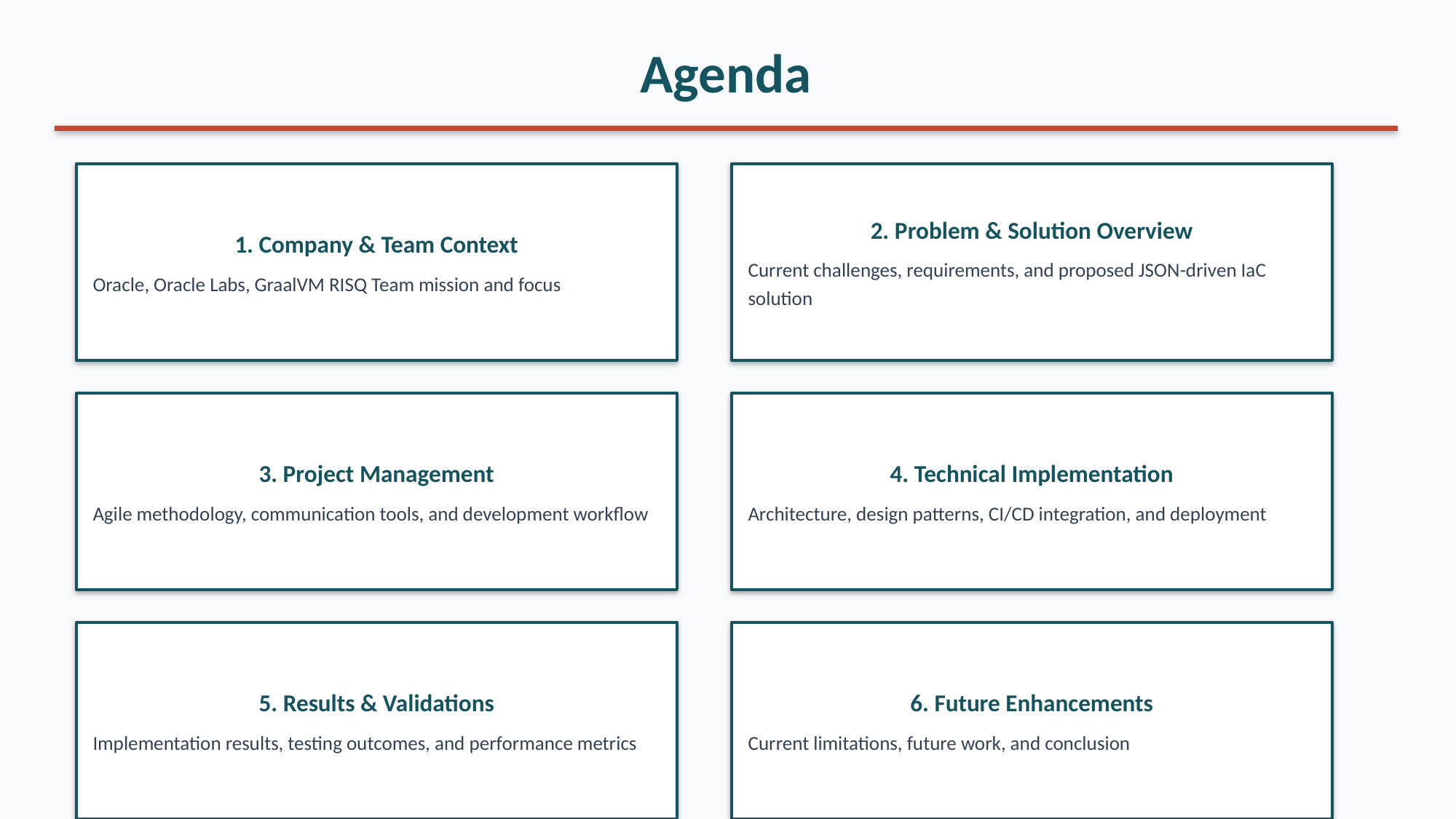

Agenda

1. Company & Team Context
Oracle, Oracle Labs, GraalVM RISQ Team mission and focus
2. Problem & Solution Overview
Current challenges, requirements, and proposed JSON-driven IaC solution
3. Project Management
Agile methodology, communication tools, and development workflow
4. Technical Implementation
Architecture, design patterns, CI/CD integration, and deployment
5. Results & Validations
Implementation results, testing outcomes, and performance metrics
6. Future Enhancements
Current limitations, future work, and conclusion